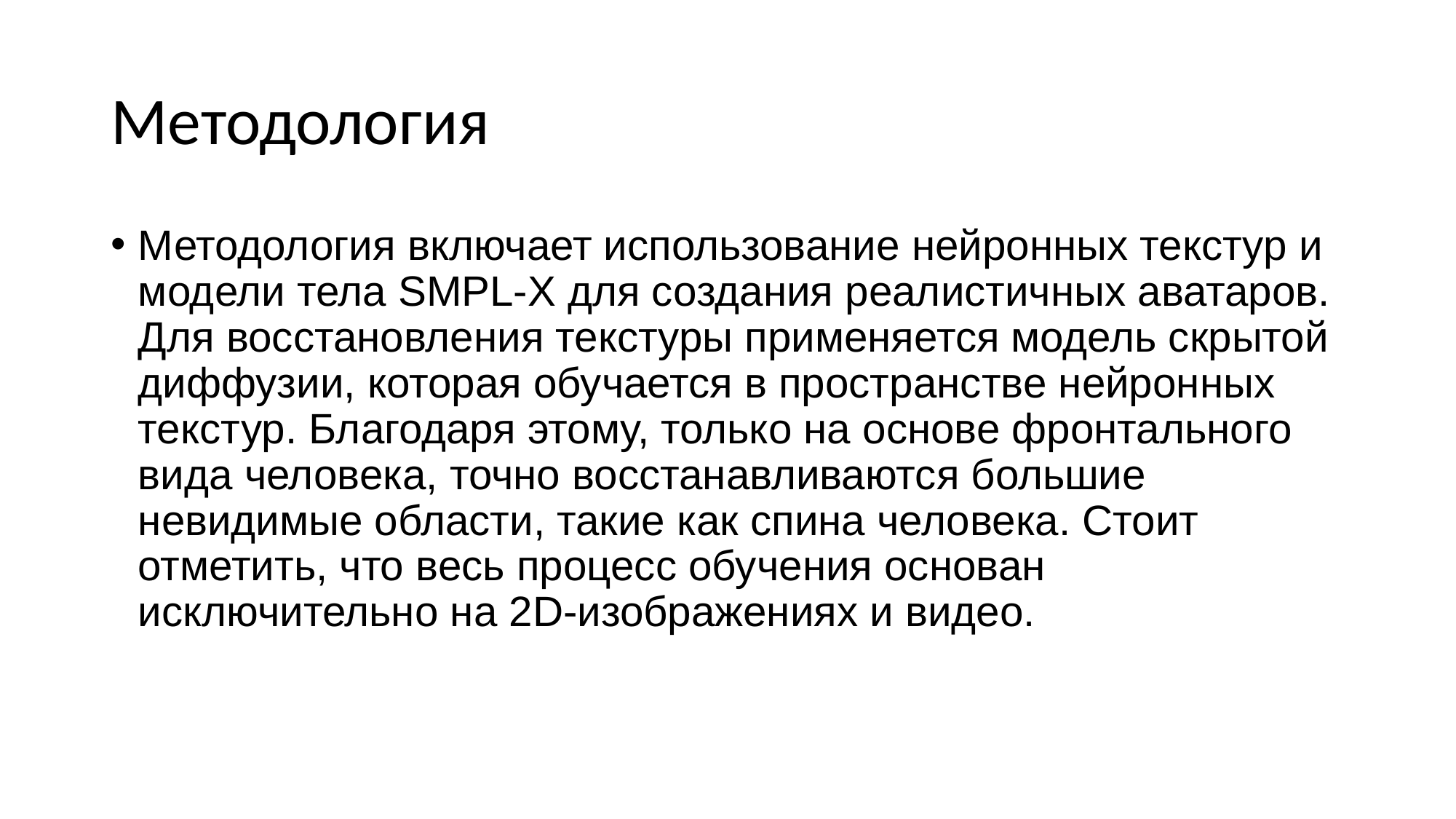

# Методология
Методология включает использование нейронных текстур и модели тела SMPL-X для создания реалистичных аватаров. Для восстановления текстуры применяется модель скрытой диффузии, которая обучается в пространстве нейронных текстур. Благодаря этому, только на основе фронтального вида человека, точно восстанавливаются большие невидимые области, такие как спина человека. Стоит отметить, что весь процесс обучения основан исключительно на 2D-изображениях и видео.